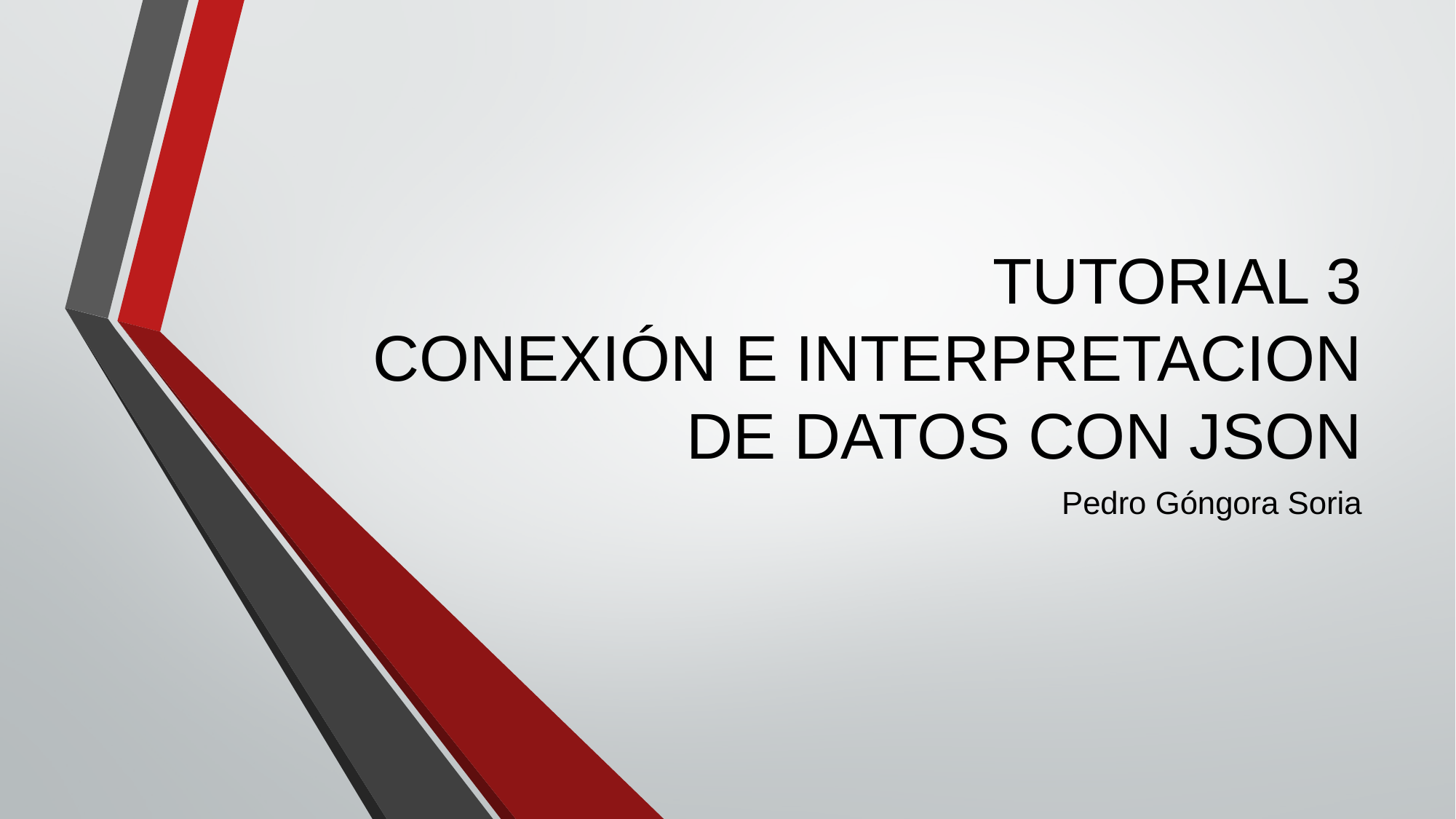

# TUTORIAL 3 CONEXIÓN E INTERPRETACION DE DATOS CON JSON
Pedro Góngora Soria